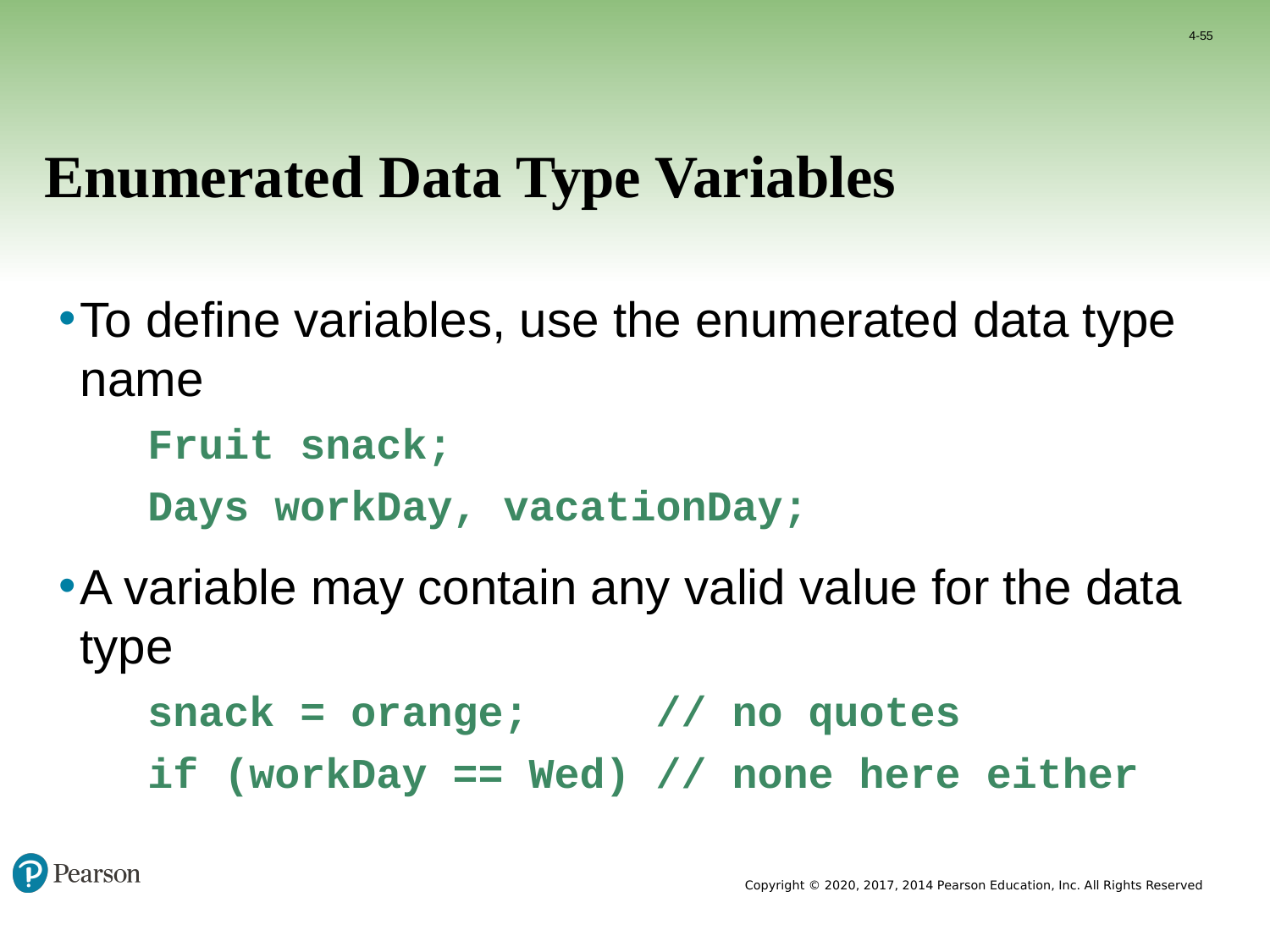

4-55
# Enumerated Data Type Variables
To define variables, use the enumerated data type name
	Fruit snack;
	Days workDay, vacationDay;
A variable may contain any valid value for the data type
	snack = orange;     // no quotes
	if (workDay == Wed) // none here either